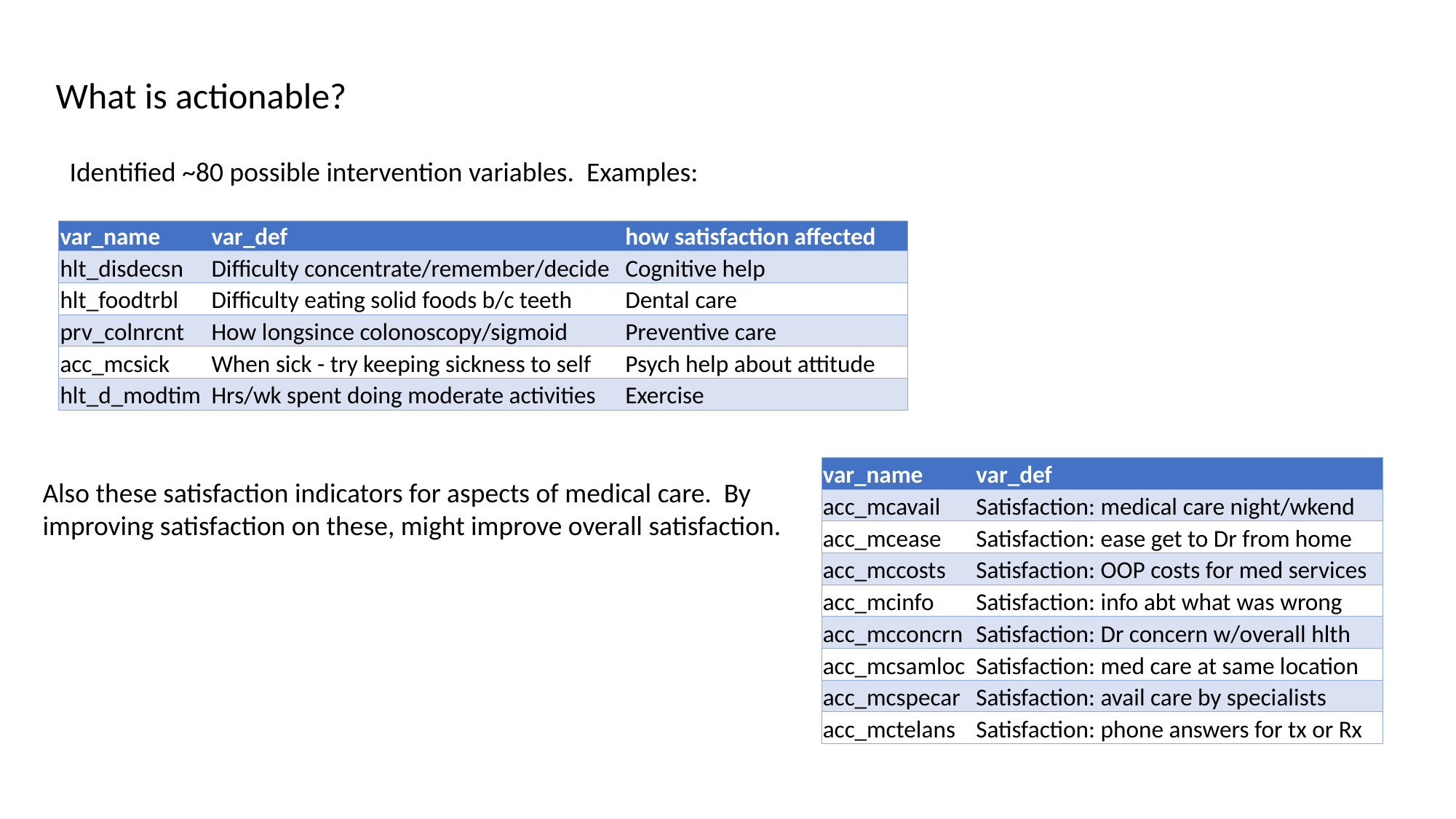

What is actionable?
Identified ~80 possible intervention variables.  Examples:
| var\_name | var\_def | how satisfaction affected |
| --- | --- | --- |
| hlt\_disdecsn | Difficulty concentrate/remember/decide | Cognitive help |
| hlt\_foodtrbl | Difficulty eating solid foods b/c teeth | Dental care |
| prv\_colnrcnt | How longsince colonoscopy/sigmoid | Preventive care |
| acc\_mcsick | When sick - try keeping sickness to self | Psych help about attitude |
| hlt\_d\_modtim | Hrs/wk spent doing moderate activities | Exercise |
| var\_name | var\_def |
| --- | --- |
| acc\_mcavail | Satisfaction: medical care night/wkend |
| acc\_mcease | Satisfaction: ease get to Dr from home |
| acc\_mccosts | Satisfaction: OOP costs for med services |
| acc\_mcinfo | Satisfaction: info abt what was wrong |
| acc\_mcconcrn | Satisfaction: Dr concern w/overall hlth |
| acc\_mcsamloc | Satisfaction: med care at same location |
| acc\_mcspecar | Satisfaction: avail care by specialists |
| acc\_mctelans | Satisfaction: phone answers for tx or Rx |
Also these satisfaction indicators for aspects of medical care.  By improving satisfaction on these, might improve overall satisfaction.